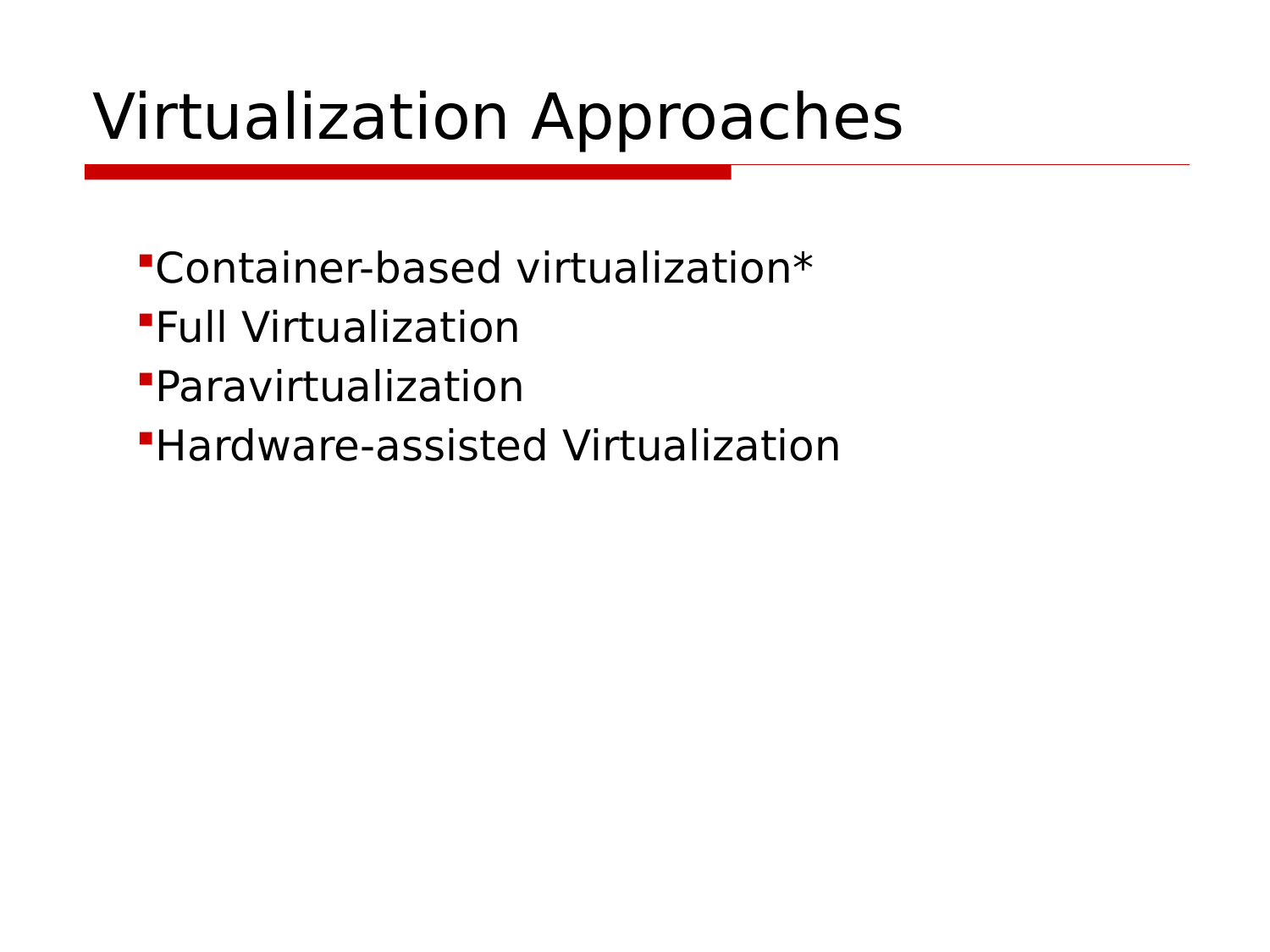

# Virtualization Approaches
Container-based virtualization*
Full Virtualization
Paravirtualization
Hardware-assisted Virtualization